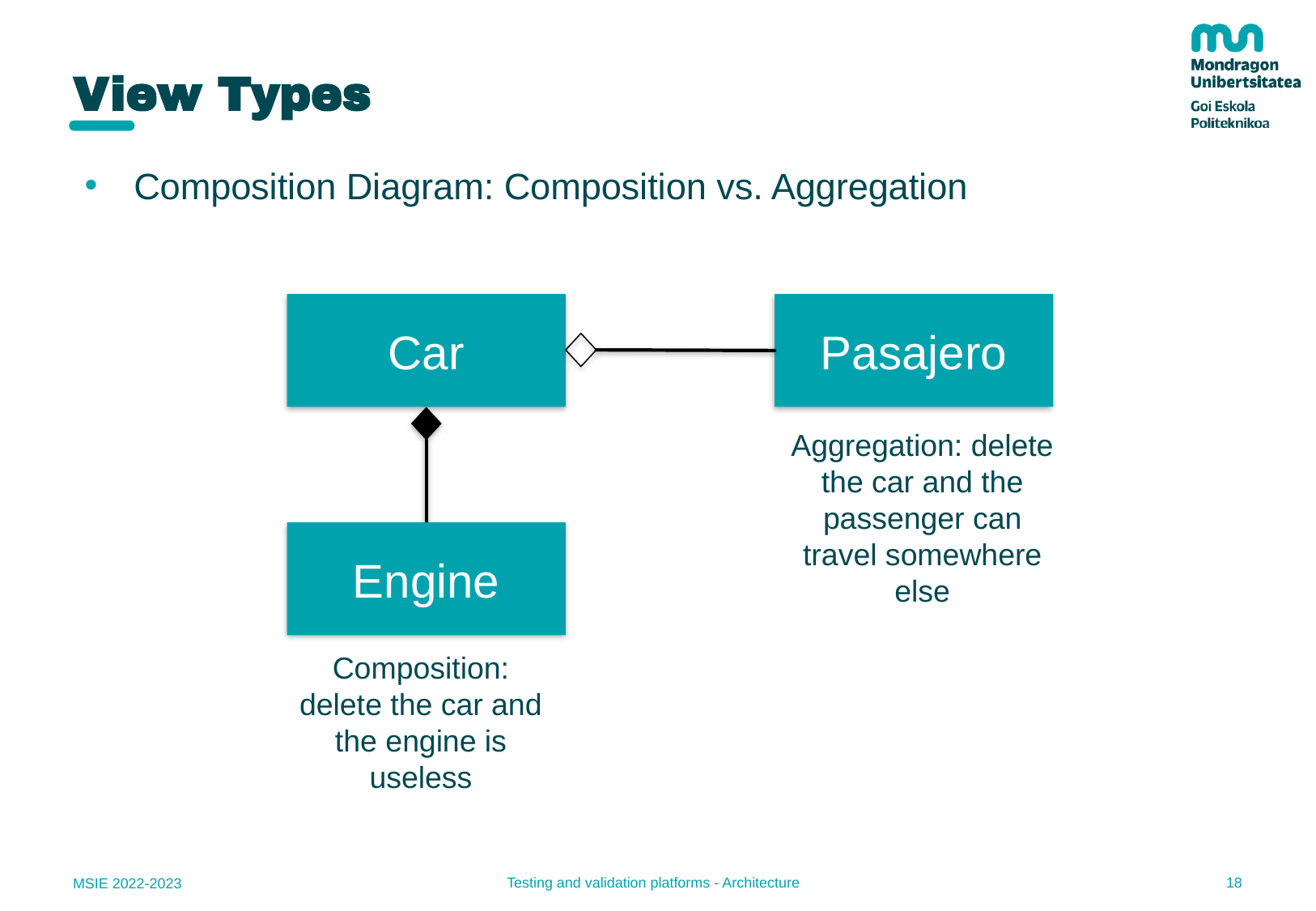

# View Types
Composition Diagram: Composition vs. Aggregation
Car
Pasajero

Aggregation: delete the car and the passenger can travel somewhere else
Engine
Composition: delete the car and the engine is useless
18
Testing and validation platforms - Architecture
MSIE 2022-2023